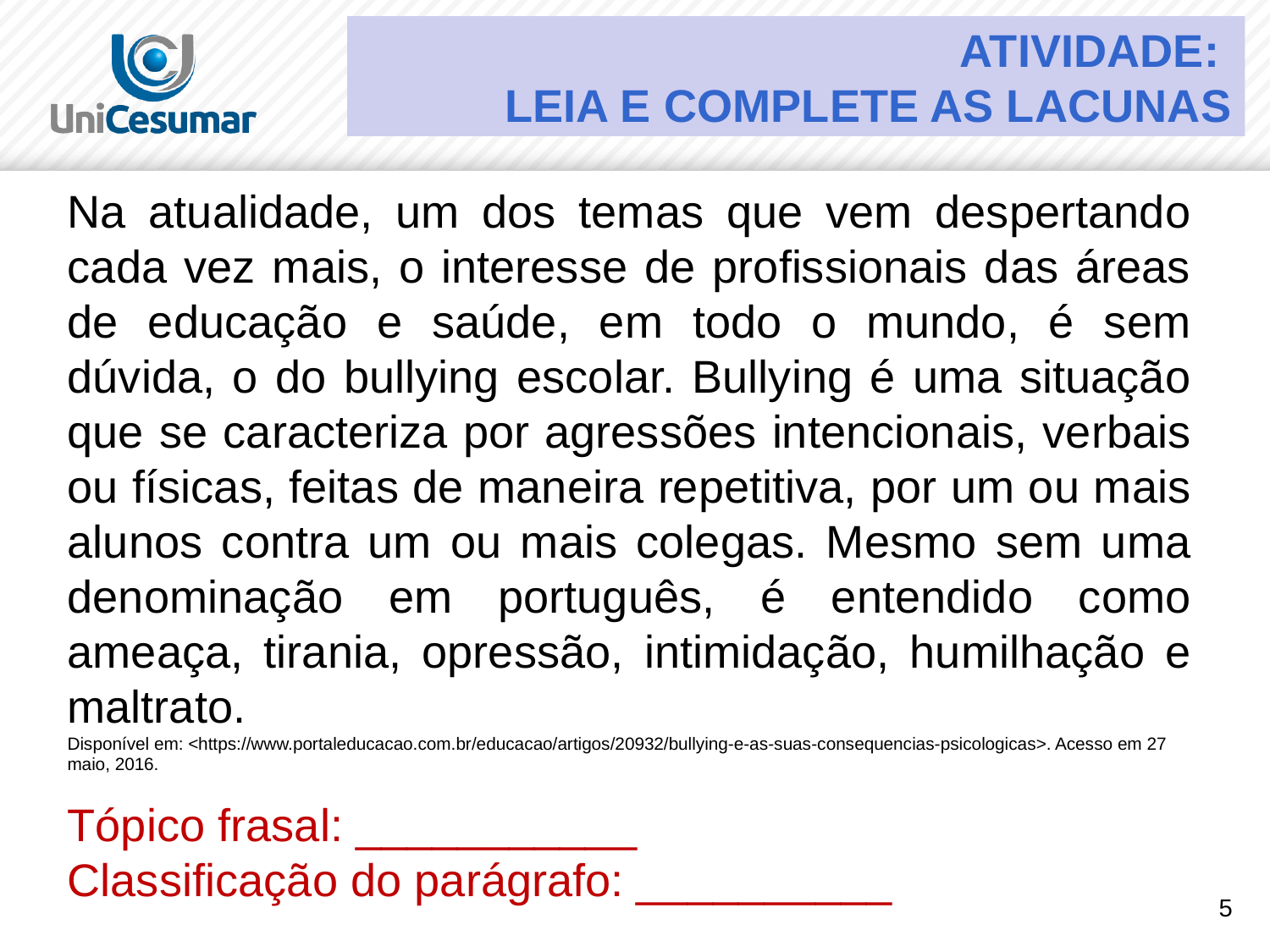

# ATIVIDADE: LEIA E COMPLETE AS LACUNAS
Na atualidade, um dos temas que vem despertando cada vez mais, o interesse de profissionais das áreas de educação e saúde, em todo o mundo, é sem dúvida, o do bullying escolar. Bullying é uma situação que se caracteriza por agressões intencionais, verbais ou físicas, feitas de maneira repetitiva, por um ou mais alunos contra um ou mais colegas. Mesmo sem uma denominação em português, é entendido como ameaça, tirania, opressão, intimidação, humilhação e maltrato.
Disponível em: <https://www.portaleducacao.com.br/educacao/artigos/20932/bullying-e-as-suas-consequencias-psicologicas>. Acesso em 27 maio, 2016.

Tópico frasal: ___________
Classificação do parágrafo: __________